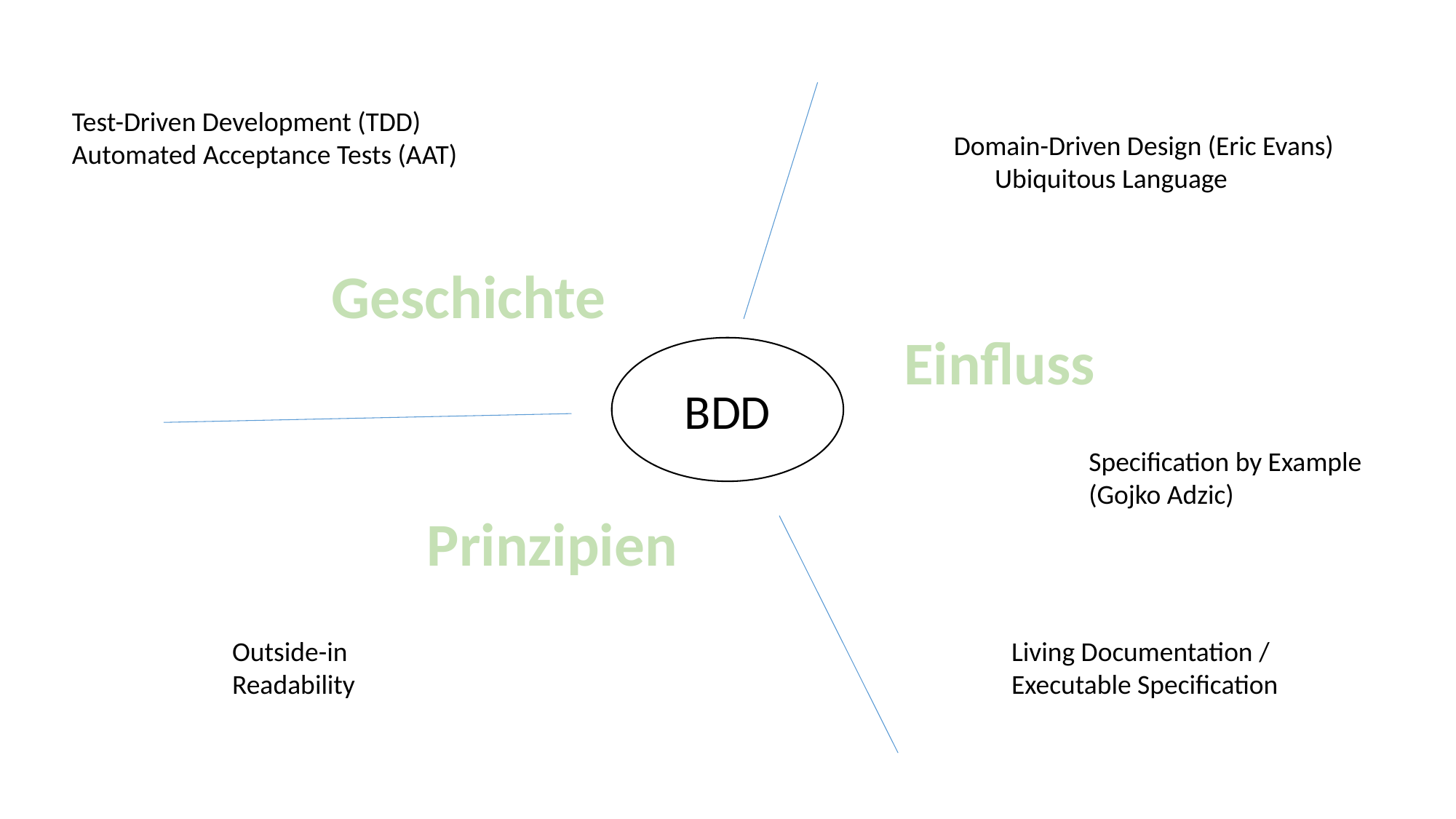

Test-Driven Development (TDD)
Automated Acceptance Tests (AAT)
Domain-Driven Design (Eric Evans)
Ubiquitous Language
Geschichte
Einfluss
BDD
Specification by Example
(Gojko Adzic)
Prinzipien
Outside-in
Readability
Living Documentation /
Executable Specification